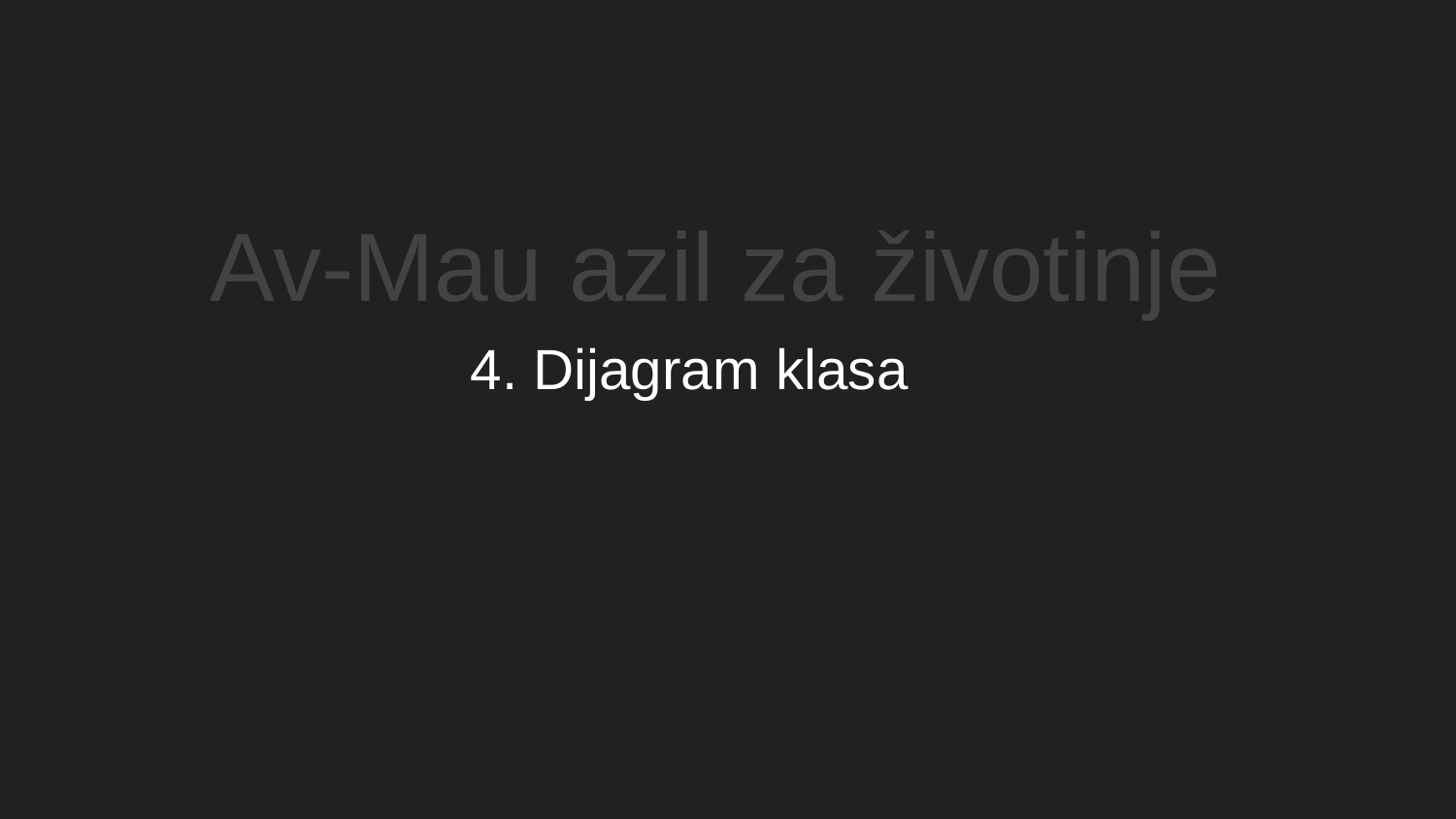

Av-Mau azil za životinje
# 4. Dijagram klasa